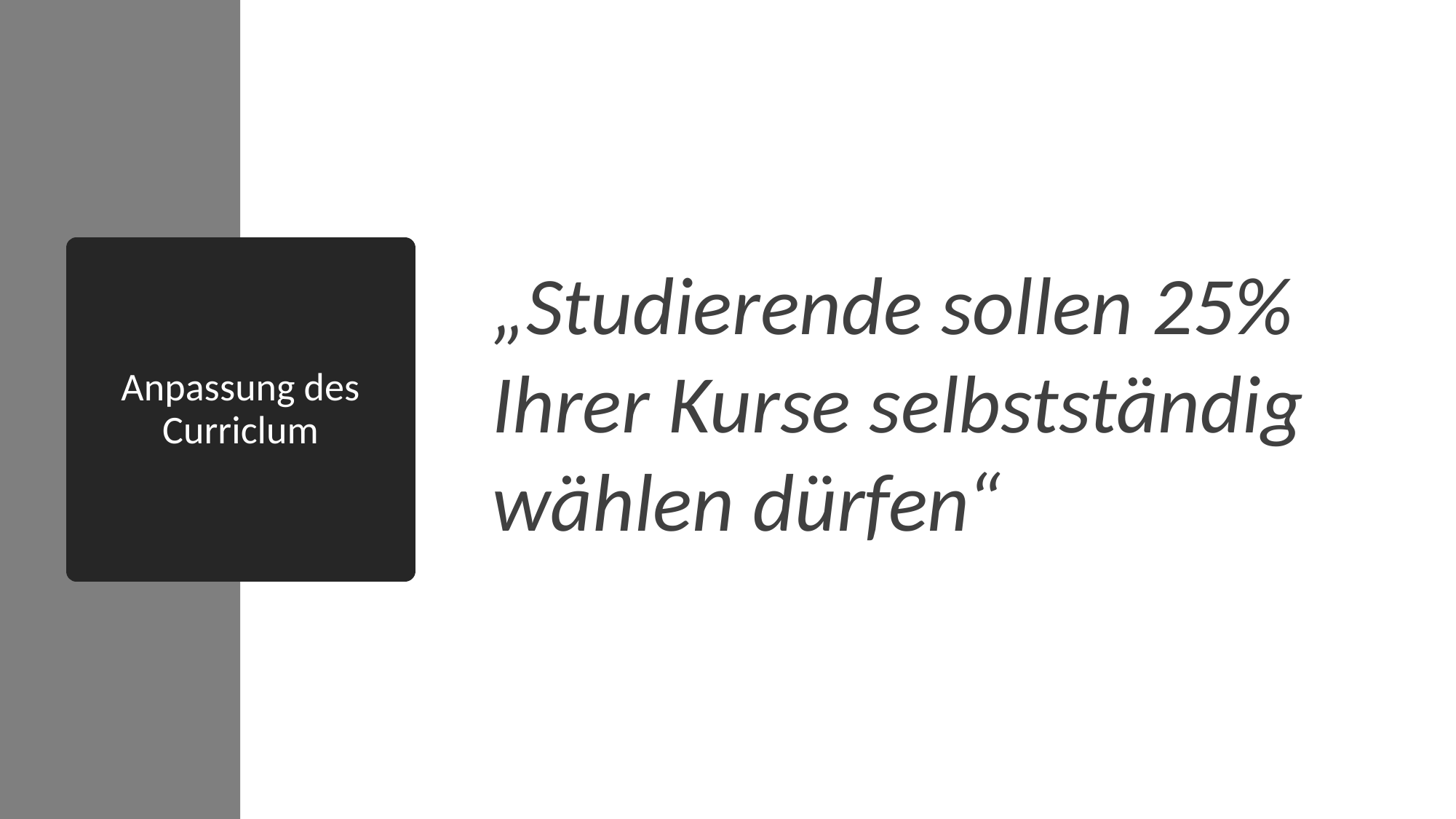

# Anpassung des Curriclum
„Studierende sollen 25% Ihrer Kurse selbstständig wählen dürfen“